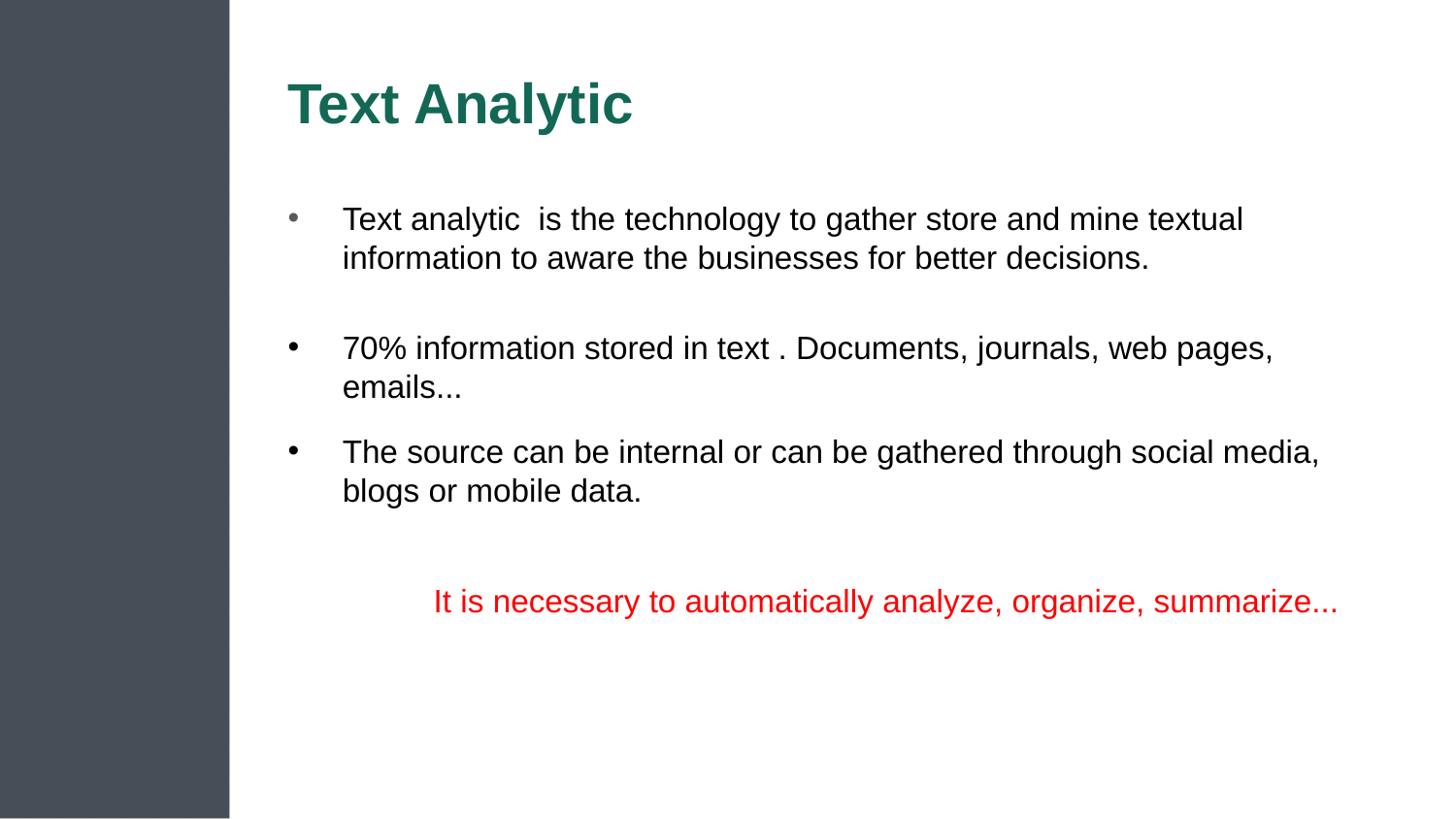

# Text Analytic
Text analytic  is the technology to gather store and mine textual information to aware the businesses for better decisions.

70% information stored in text . Documents, journals, web pages, emails...
The source can be internal or can be gathered through social media, blogs or mobile data.

	It is necessary to automatically analyze, organize, summarize...